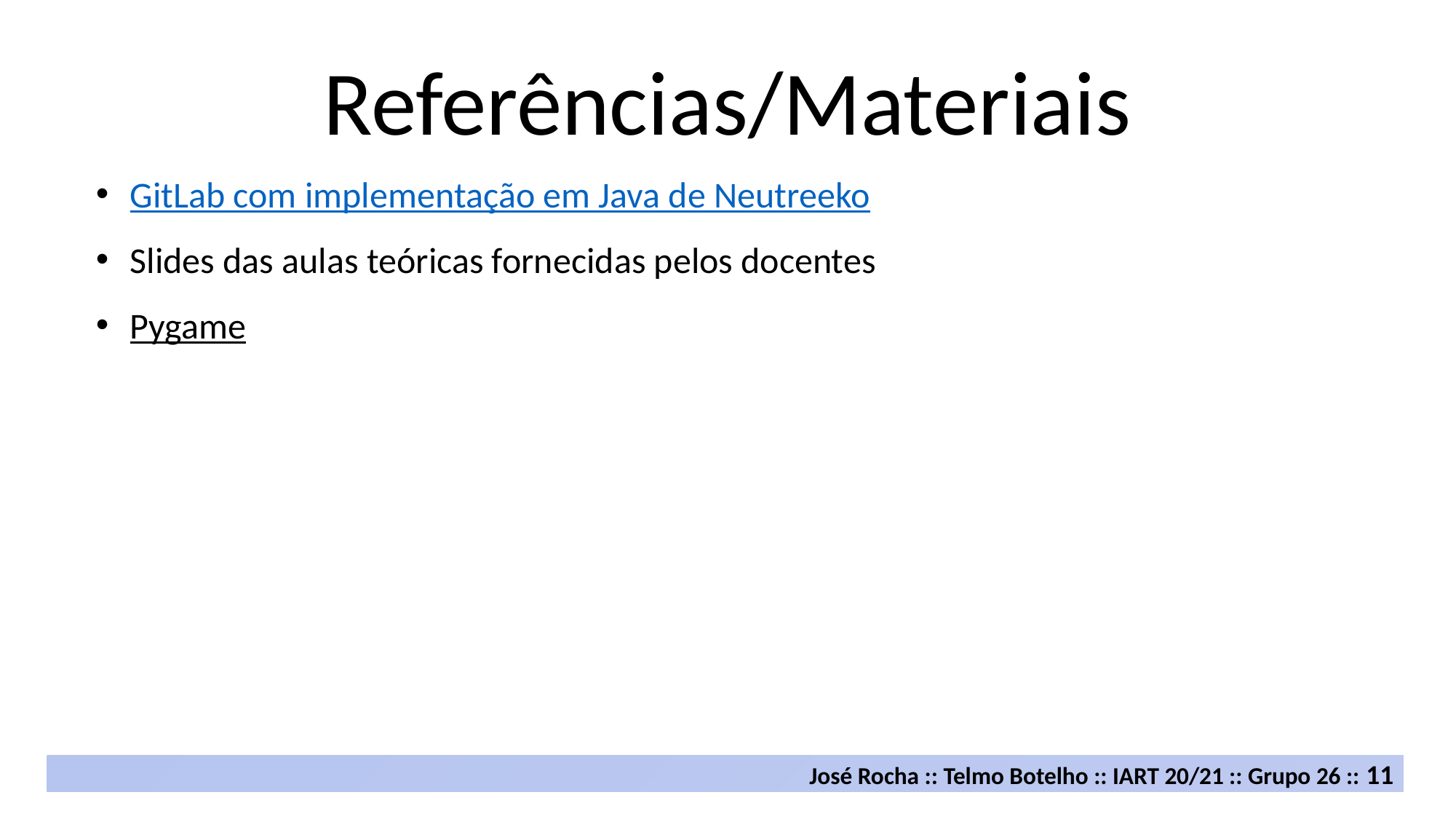

Referências/Materiais
GitLab com implementação em Java de Neutreeko
Slides das aulas teóricas fornecidas pelos docentes
Pygame

José Rocha :: Telmo Botelho :: IART 20/21 :: Grupo 26 :: 11